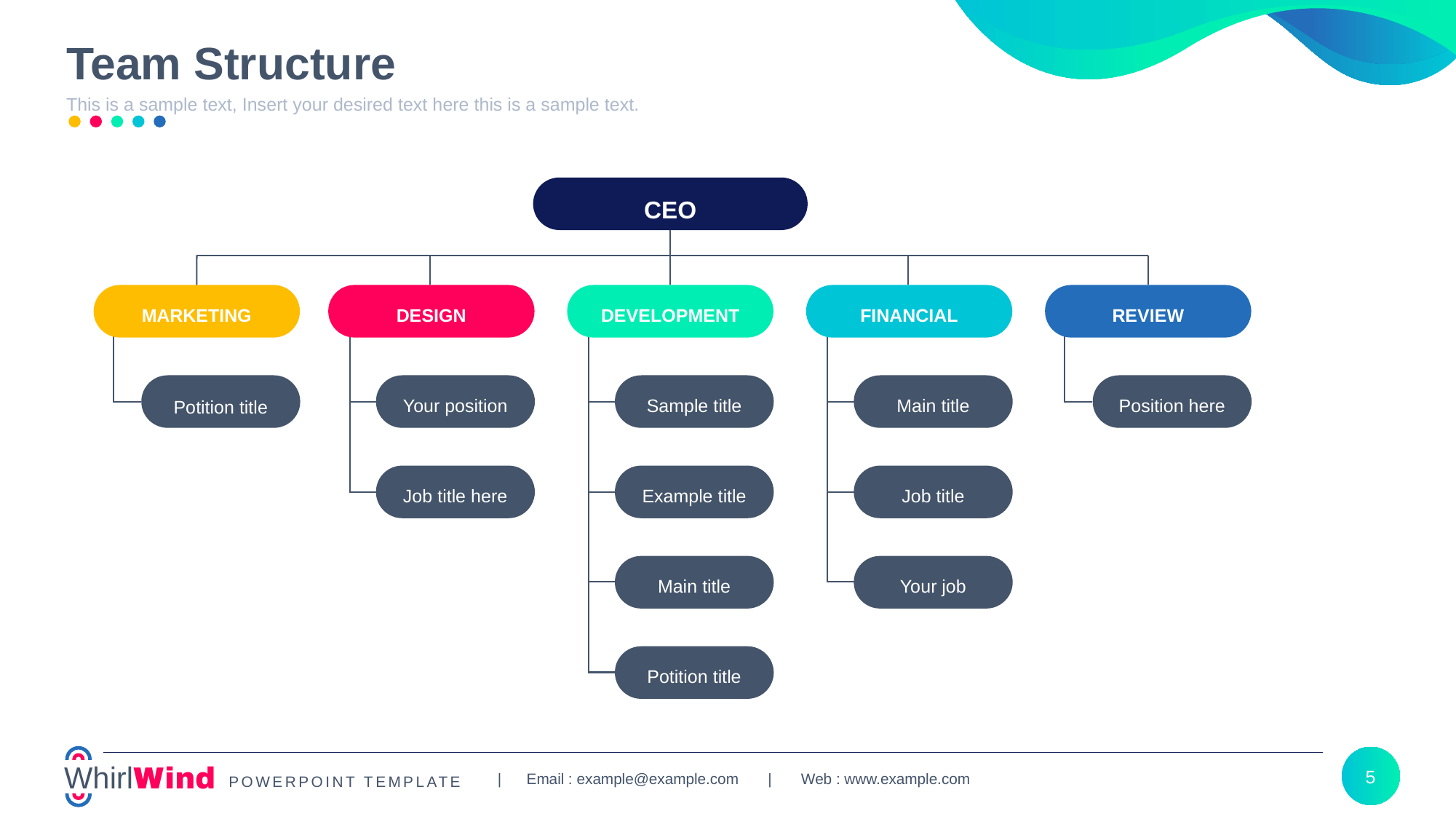

# Team Structure

CEO

MARKETING

DESIGN

DEVELOPMENT

FINANCIAL

REVIEW

Potition title

Your position

Sample title

Main title

Position here

Job title here

Example title

Job title

Main title

Your job

Potition title
5